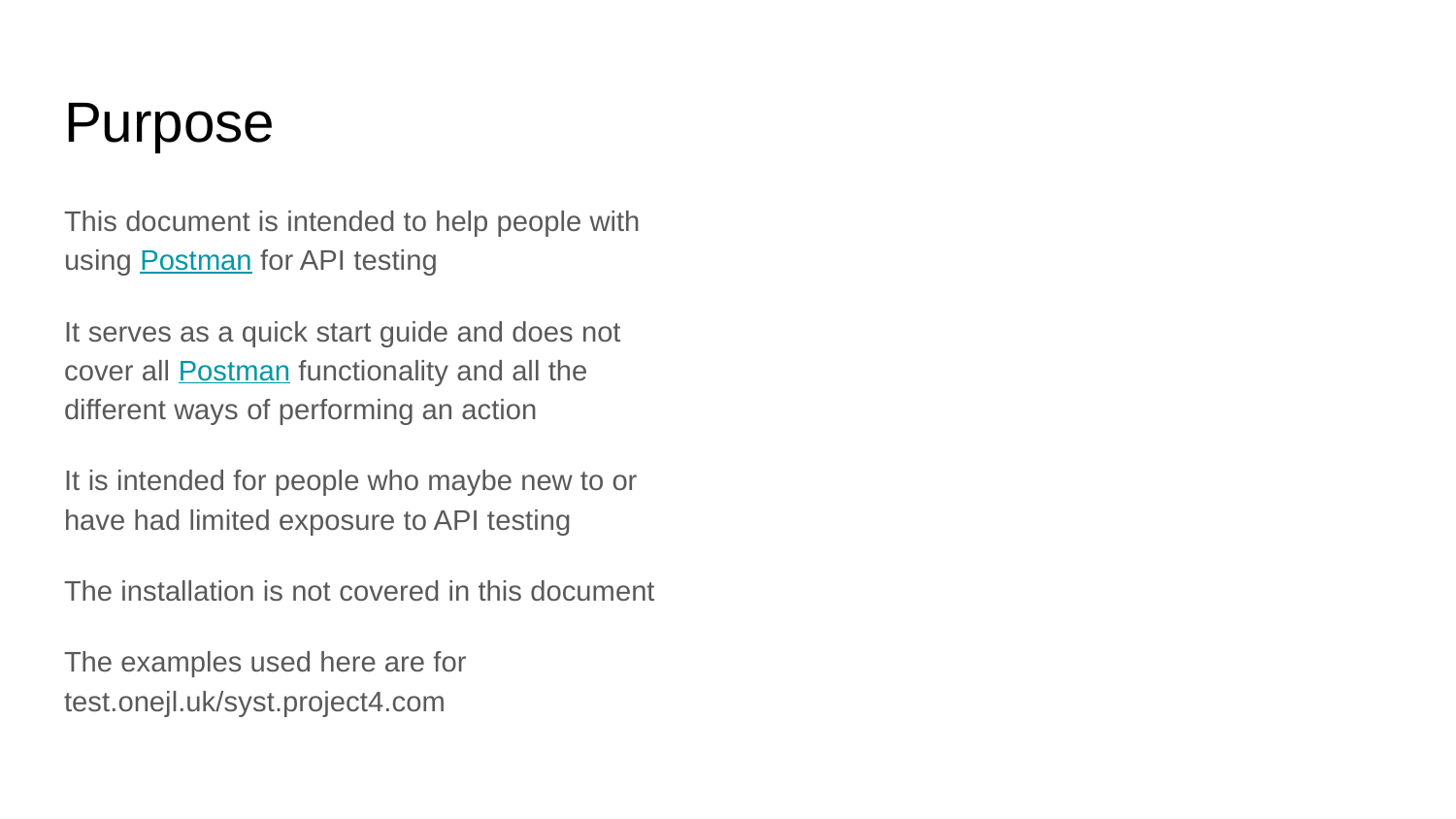

# Purpose
This document is intended to help people with using Postman for API testing
It serves as a quick start guide and does not cover all Postman functionality and all the different ways of performing an action
It is intended for people who maybe new to or have had limited exposure to API testing
The installation is not covered in this document
The examples used here are for test.onejl.uk/syst.project4.com